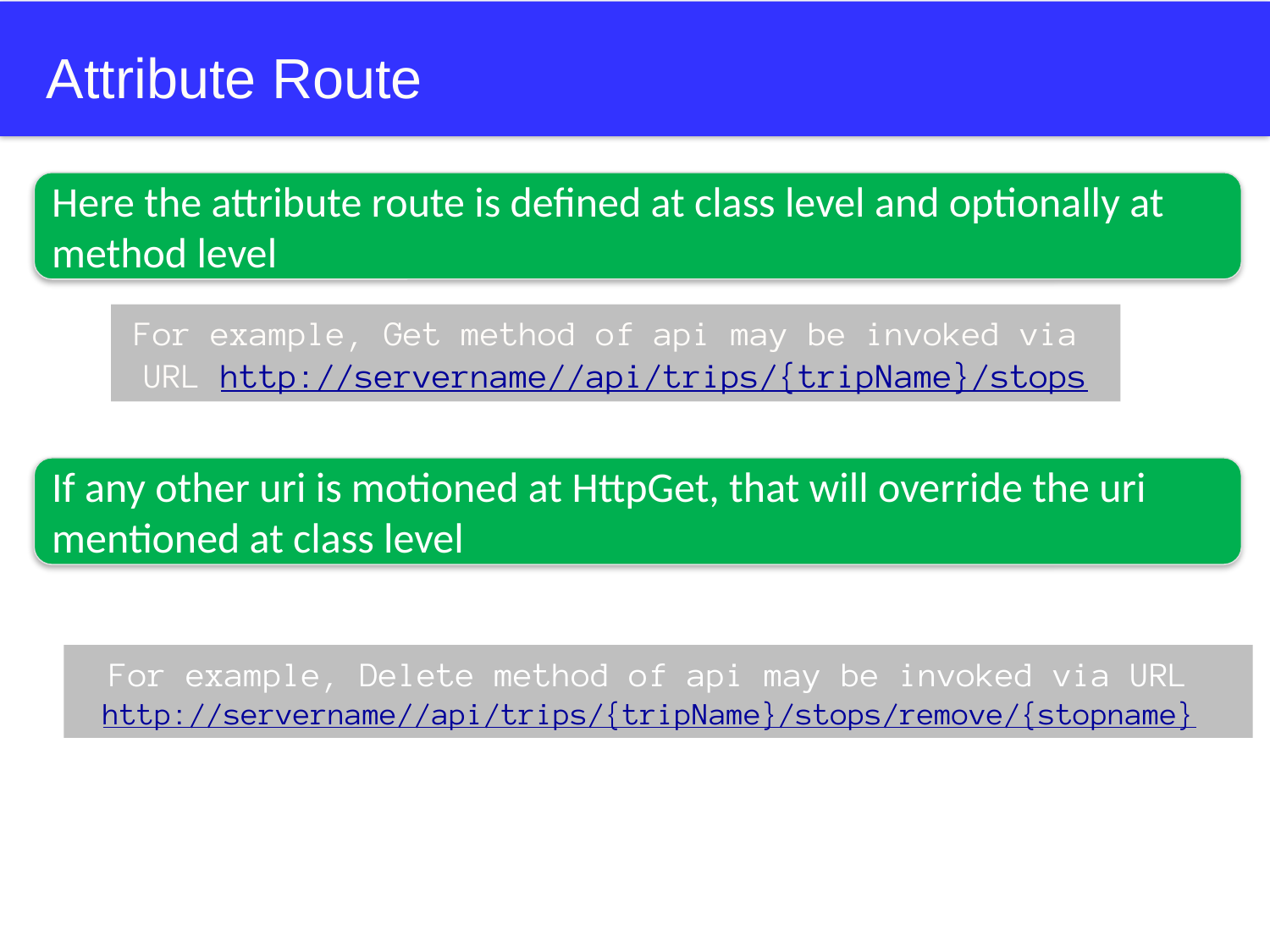

# Attribute Route

Here the attribute route is defined at class level and optionally at method level
For example, Get method of api may be invoked via  URL http://servername//api/trips/{tripName}/stops
If any other uri is motioned at HttpGet, that will override the uri mentioned at class level
For example, Delete method of api may be invoked via URL http://servername//api/trips/{tripName}/stops/remove/{stopname}